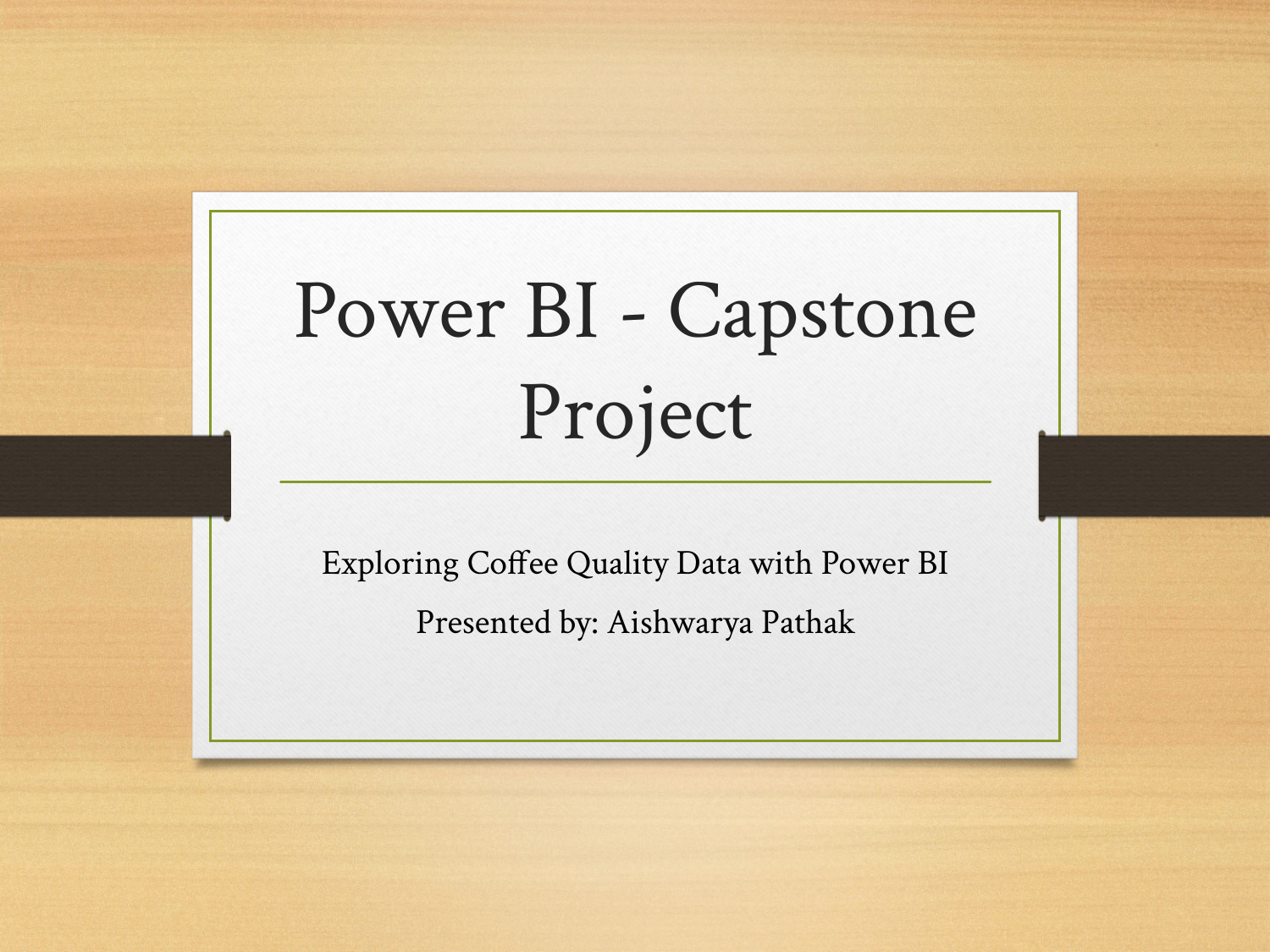

# Power BI - Capstone Project
Exploring Coffee Quality Data with Power BI
Presented by: Aishwarya Pathak